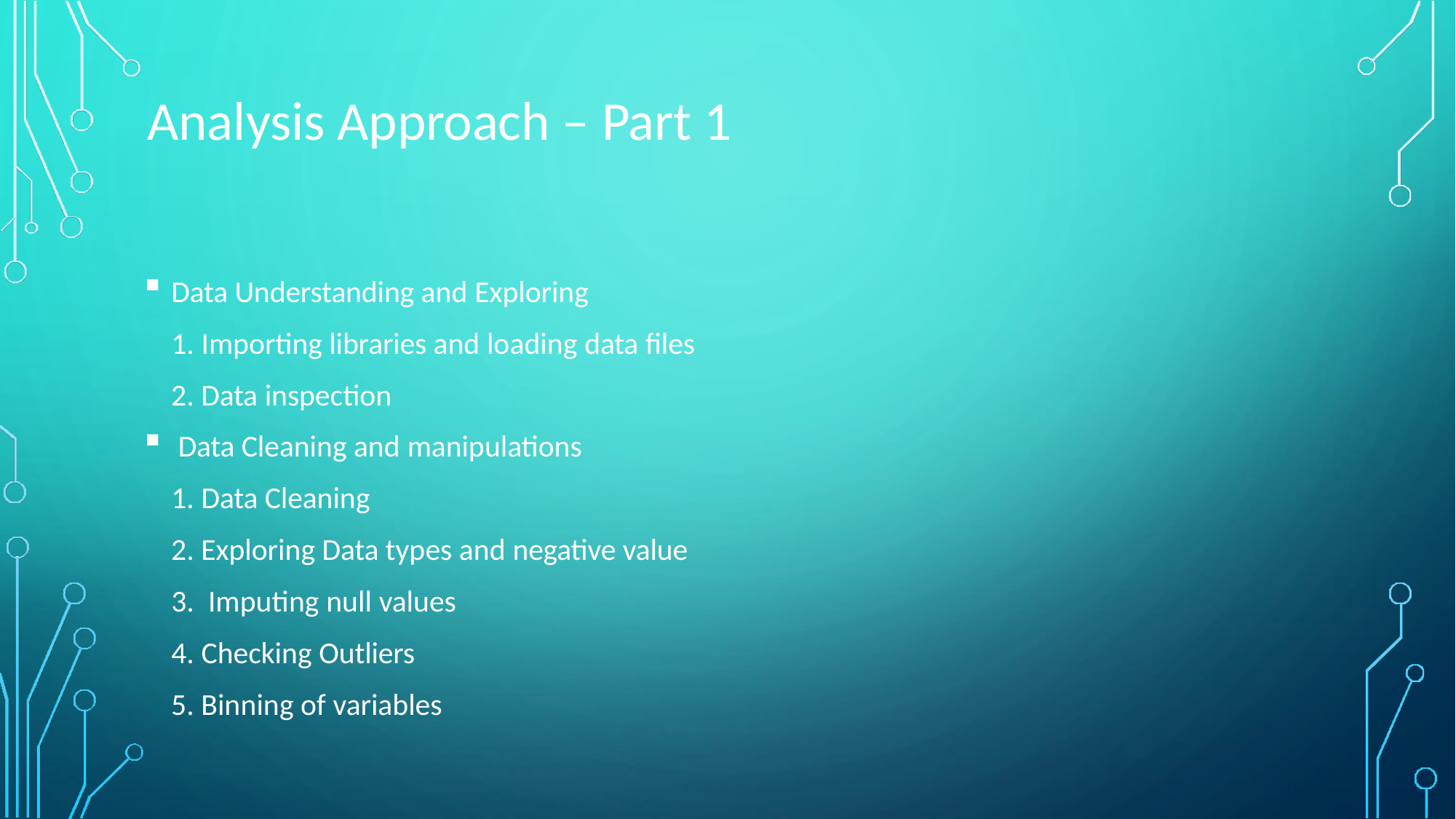

# Analysis Approach – Part 1
Data Understanding and Exploring
Importing libraries and loading data files
Data inspection
Data Cleaning and manipulations
Data Cleaning
Exploring Data types and negative value
Imputing null values
Checking Outliers
Binning of variables